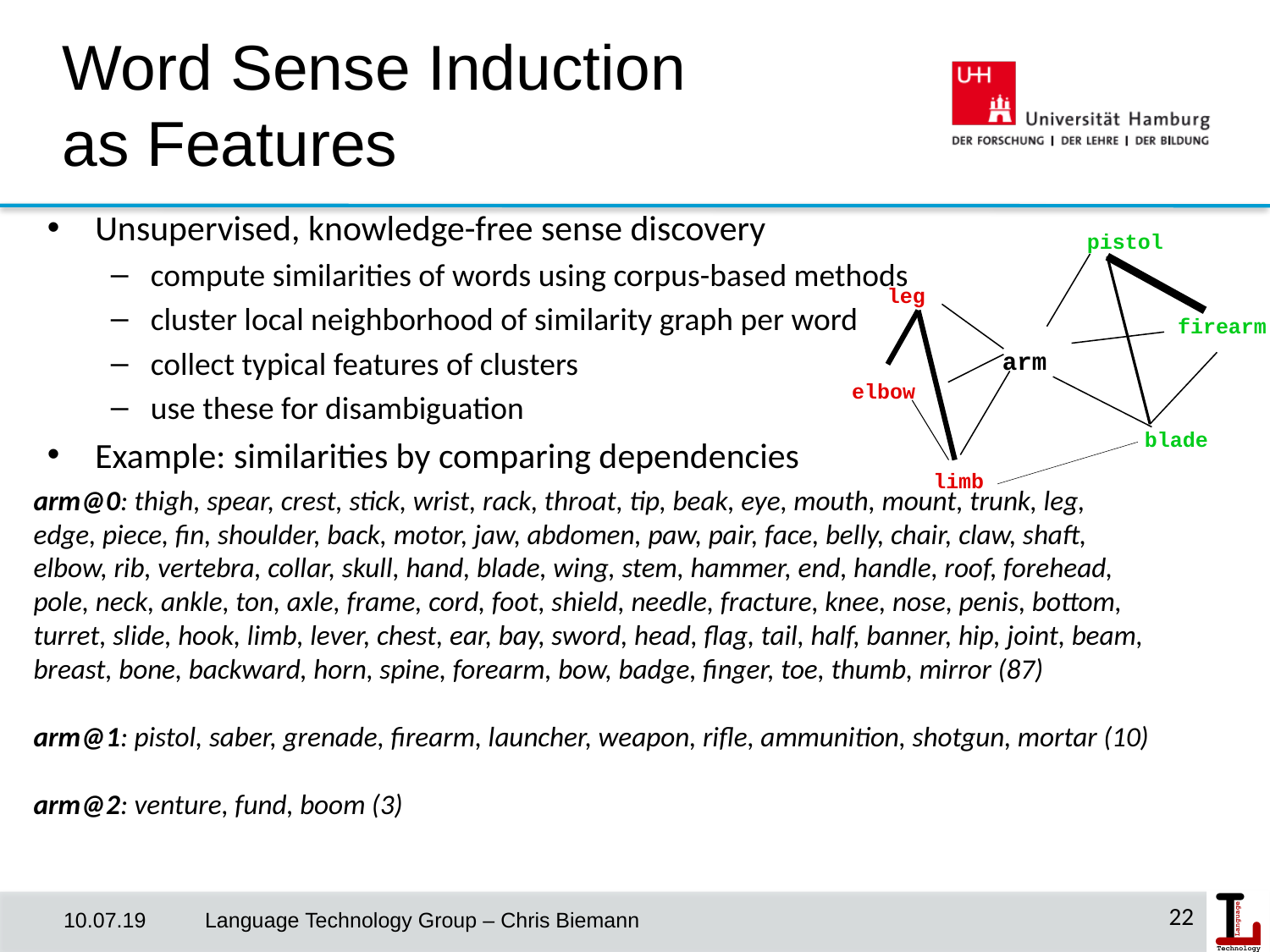

# Word Sense Induction as Features
Unsupervised, knowledge-free sense discovery
compute similarities of words using corpus-based methods
cluster local neighborhood of similarity graph per word
collect typical features of clusters
use these for disambiguation
Example: similarities by comparing dependencies
pistol

leg

elbow

blade

limb

arm

firearm
arm@0: thigh, spear, crest, stick, wrist, rack, throat, tip, beak, eye, mouth, mount, trunk, leg, edge, piece, fin, shoulder, back, motor, jaw, abdomen, paw, pair, face, belly, chair, claw, shaft, elbow, rib, vertebra, collar, skull, hand, blade, wing, stem, hammer, end, handle, roof, forehead, pole, neck, ankle, ton, axle, frame, cord, foot, shield, needle, fracture, knee, nose, penis, bottom, turret, slide, hook, limb, lever, chest, ear, bay, sword, head, flag, tail, half, banner, hip, joint, beam, breast, bone, backward, horn, spine, forearm, bow, badge, finger, toe, thumb, mirror (87)

arm@1: pistol, saber, grenade, firearm, launcher, weapon, rifle, ammunition, shotgun, mortar (10)

arm@2: venture, fund, boom (3)
10.07.19
 Language Technology Group – Chris Biemann
22